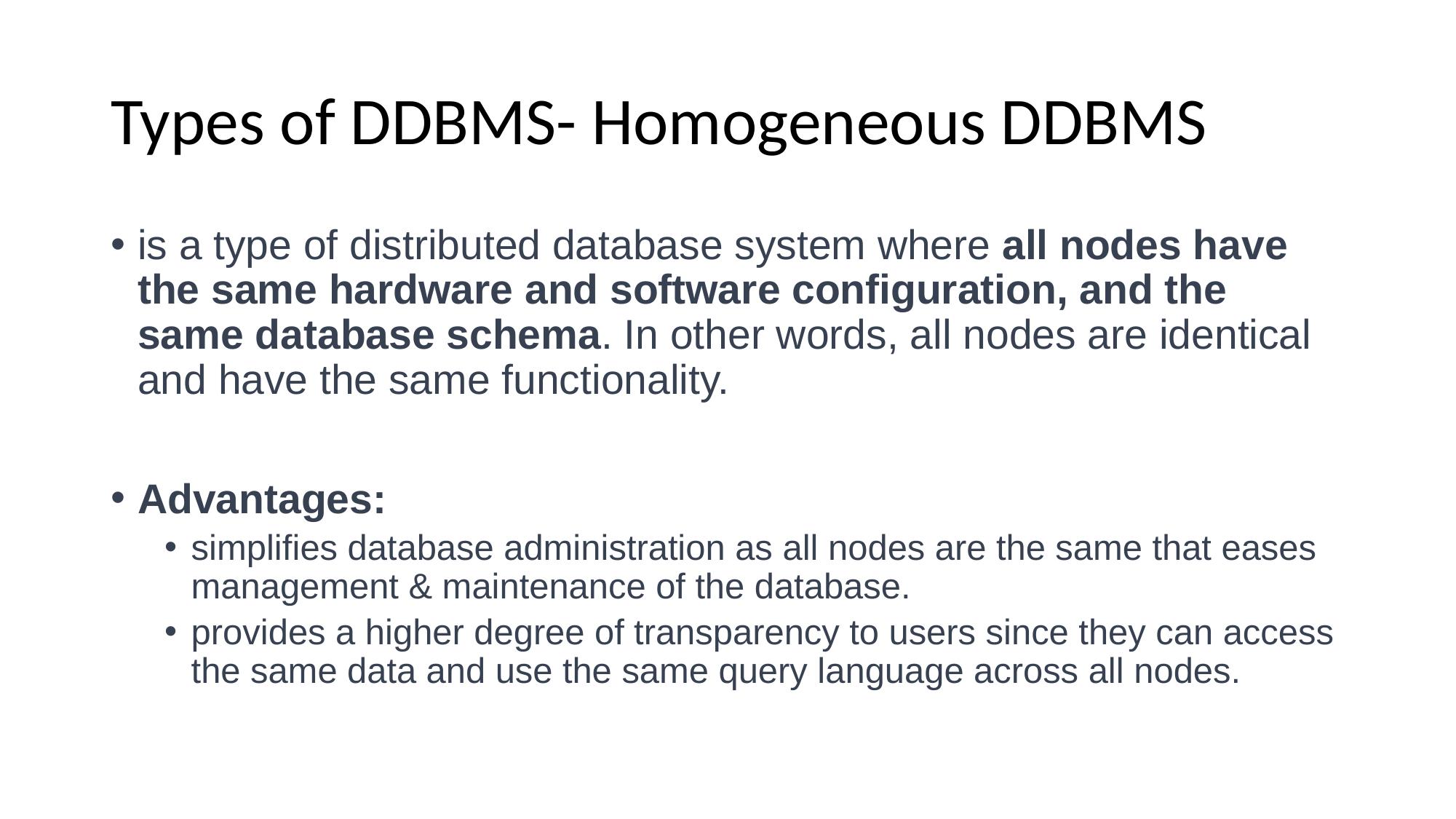

# Types of DDBMS- Homogeneous DDBMS
is a type of distributed database system where all nodes have the same hardware and software configuration, and the same database schema. In other words, all nodes are identical and have the same functionality.

Advantages:
simplifies database administration as all nodes are the same that eases management & maintenance of the database.
provides a higher degree of transparency to users since they can access the same data and use the same query language across all nodes.